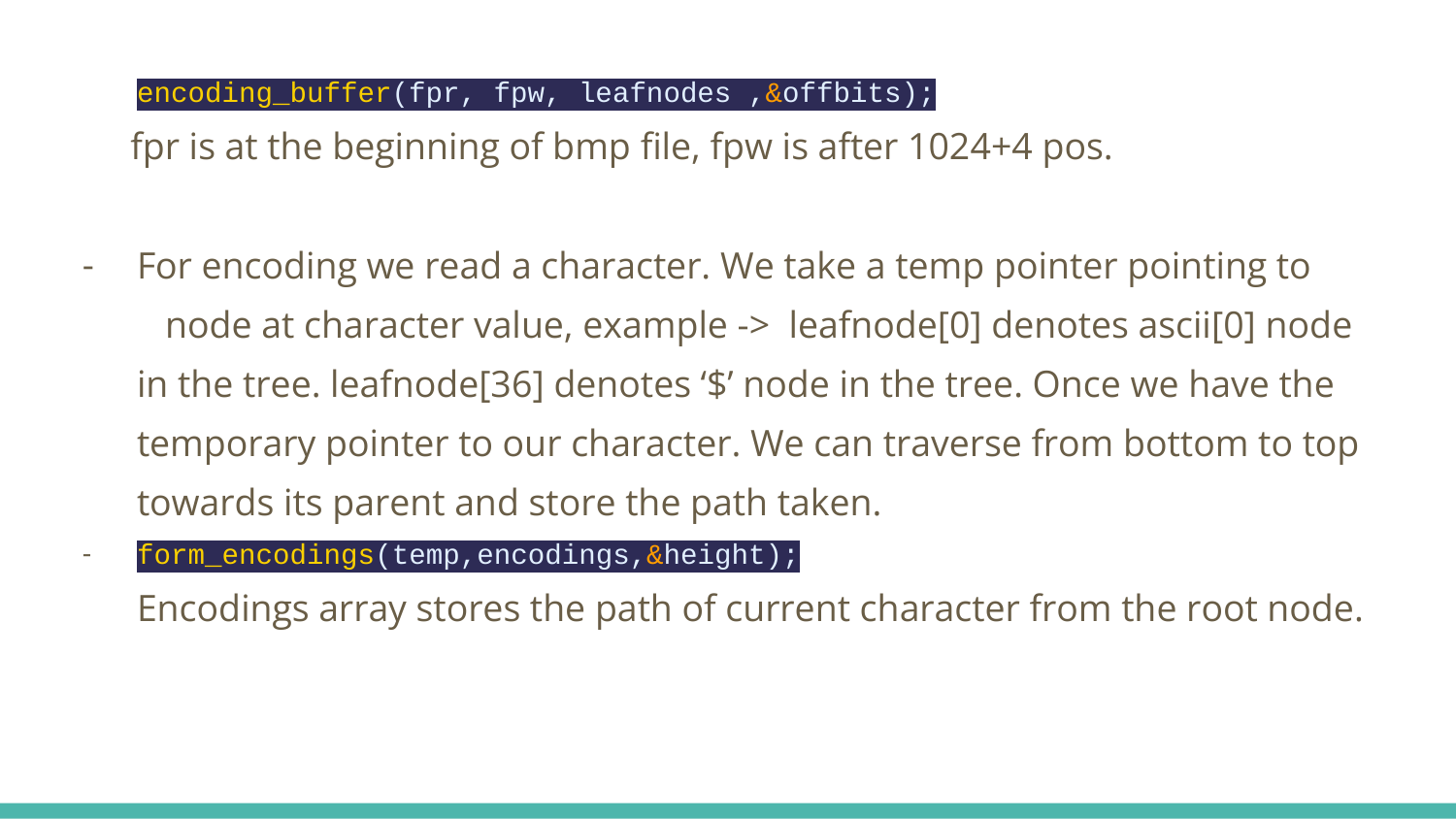

encoding_buffer(fpr, fpw, leafnodes ,&offbits);
       fpr is at the beginning of bmp file, fpw is after 1024+4 pos.

For encoding we read a character. We take a temp pointer pointing to            node at character value, example ->  leafnode[0] denotes ascii[0] node in the tree. leafnode[36] denotes ‘$’ node in the tree. Once we have the temporary pointer to our character. We can traverse from bottom to top towards its parent and store the path taken.
form_encodings(temp,encodings,&height);
Encodings array stores the path of current character from the root node.